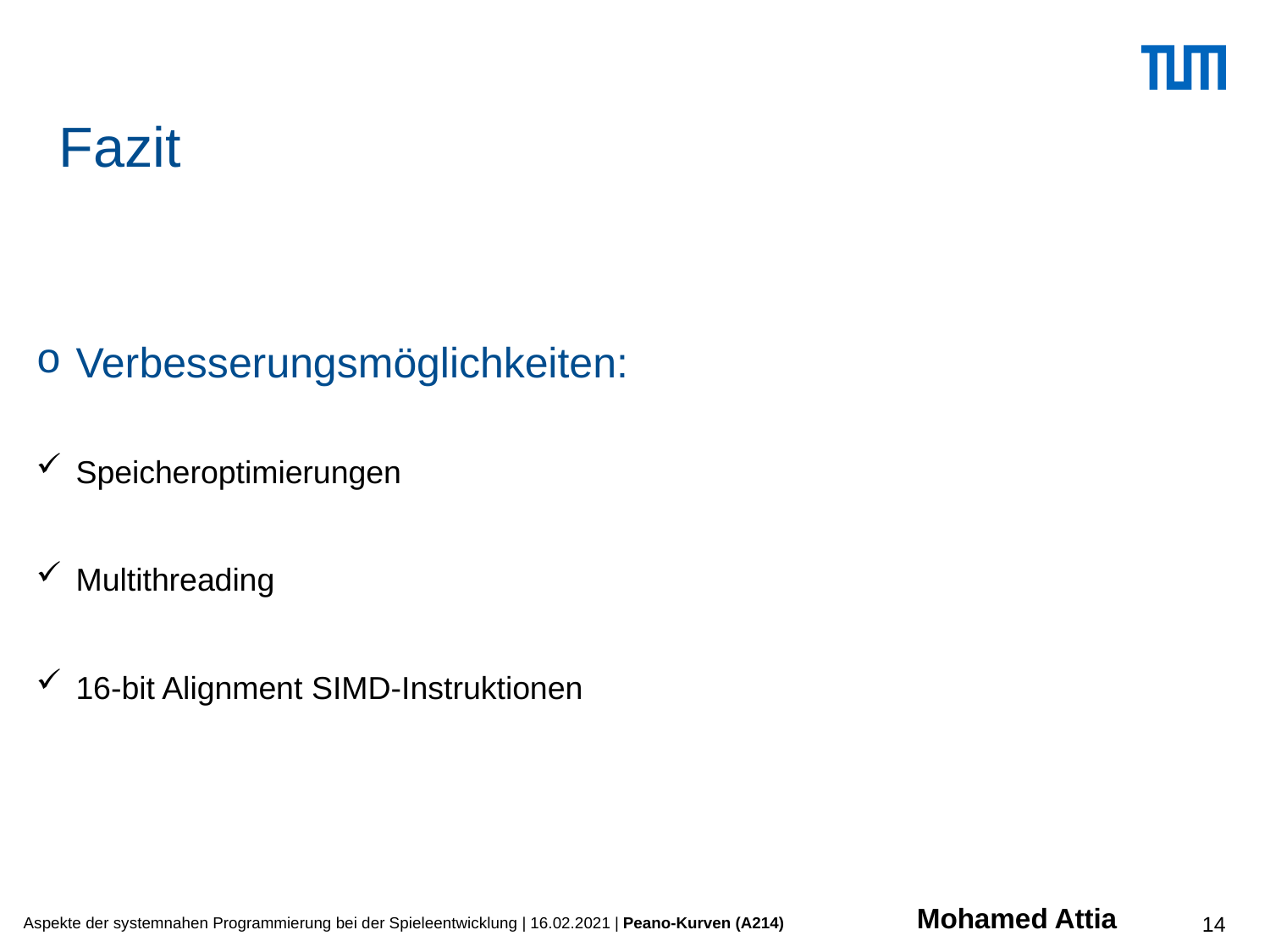

# Fazit

Verbesserungsmöglichkeiten:

Speicheroptimierungen

Multithreading

16-bit Alignment SIMD-Instruktionen

Aspekte der systemnahen Programmierung bei der Spieleentwicklung | 16.02.2021 | Peano-Kurven (A214)		 Mohamed Attia

14